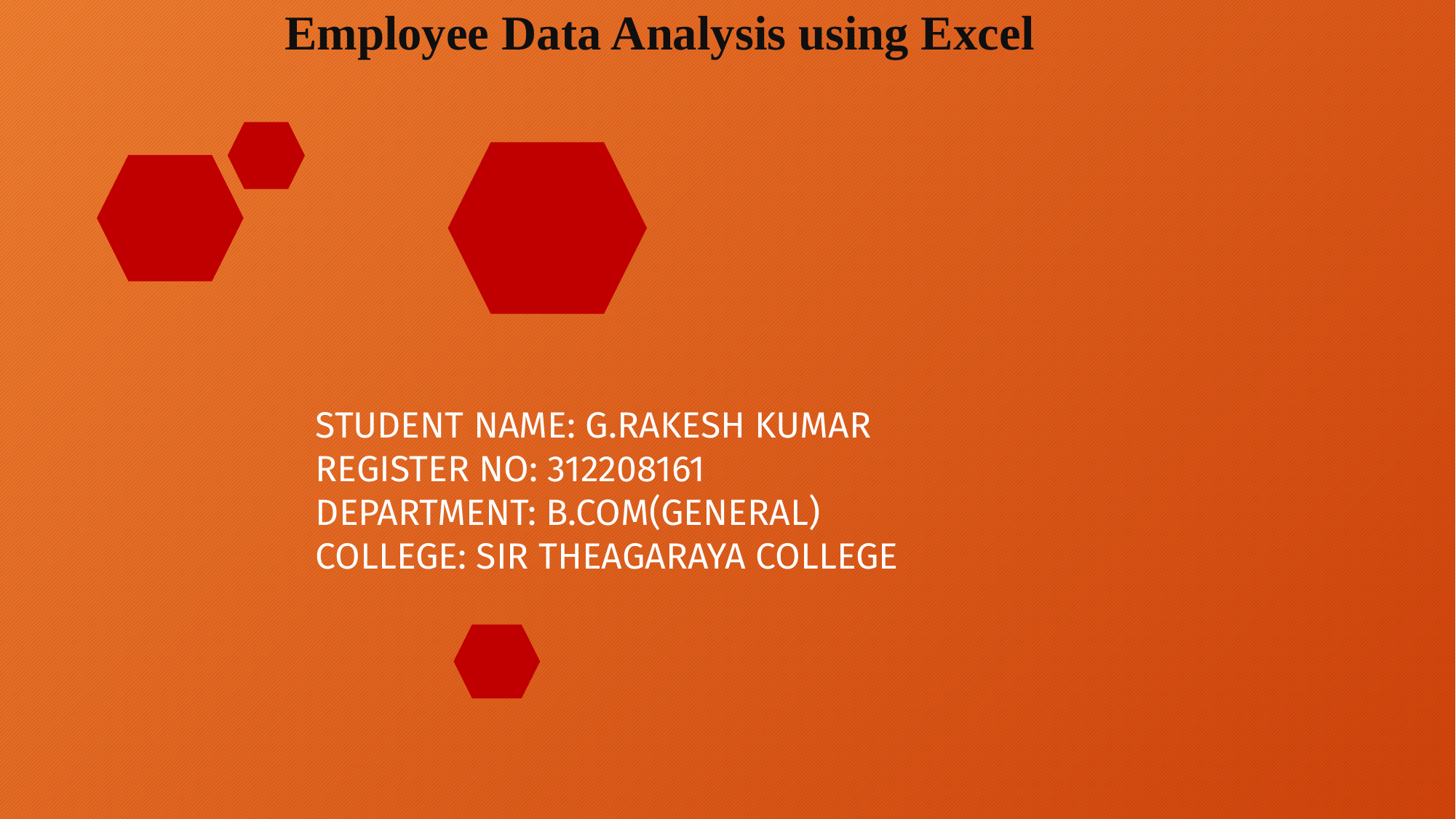

# Employee Data Analysis using Excel

STUDENT NAME: G.RAKESH KUMAR
REGISTER NO: 312208161
DEPARTMENT: B.COM(GENERAL)
COLLEGE: SIR THEAGARAYA COLLEGE